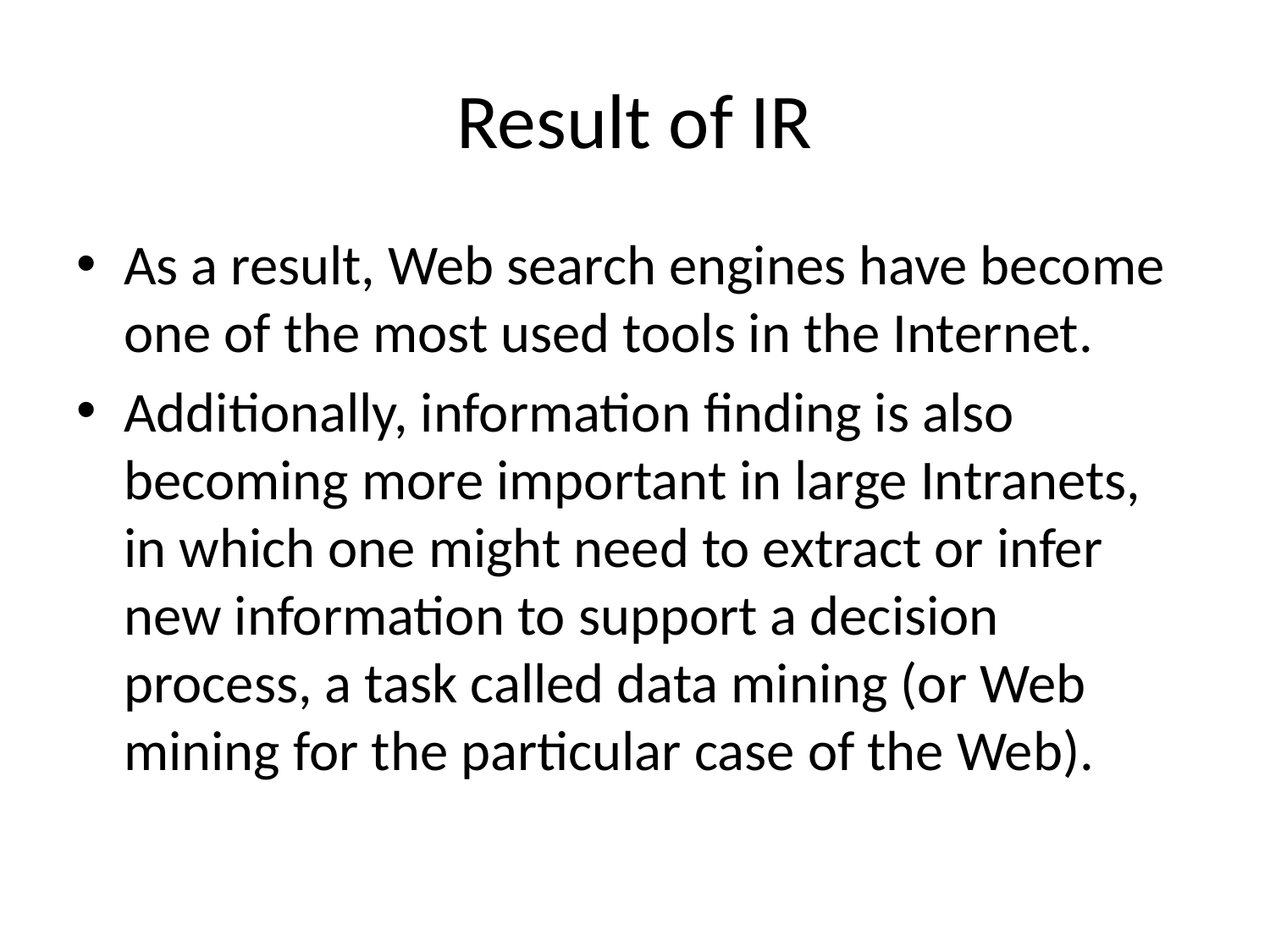

# Result of IR
As a result, Web search engines have become one of the most used tools in the Internet.
Additionally, information finding is also becoming more important in large Intranets, in which one might need to extract or infer new information to support a decision process, a task called data mining (or Web mining for the particular case of the Web).